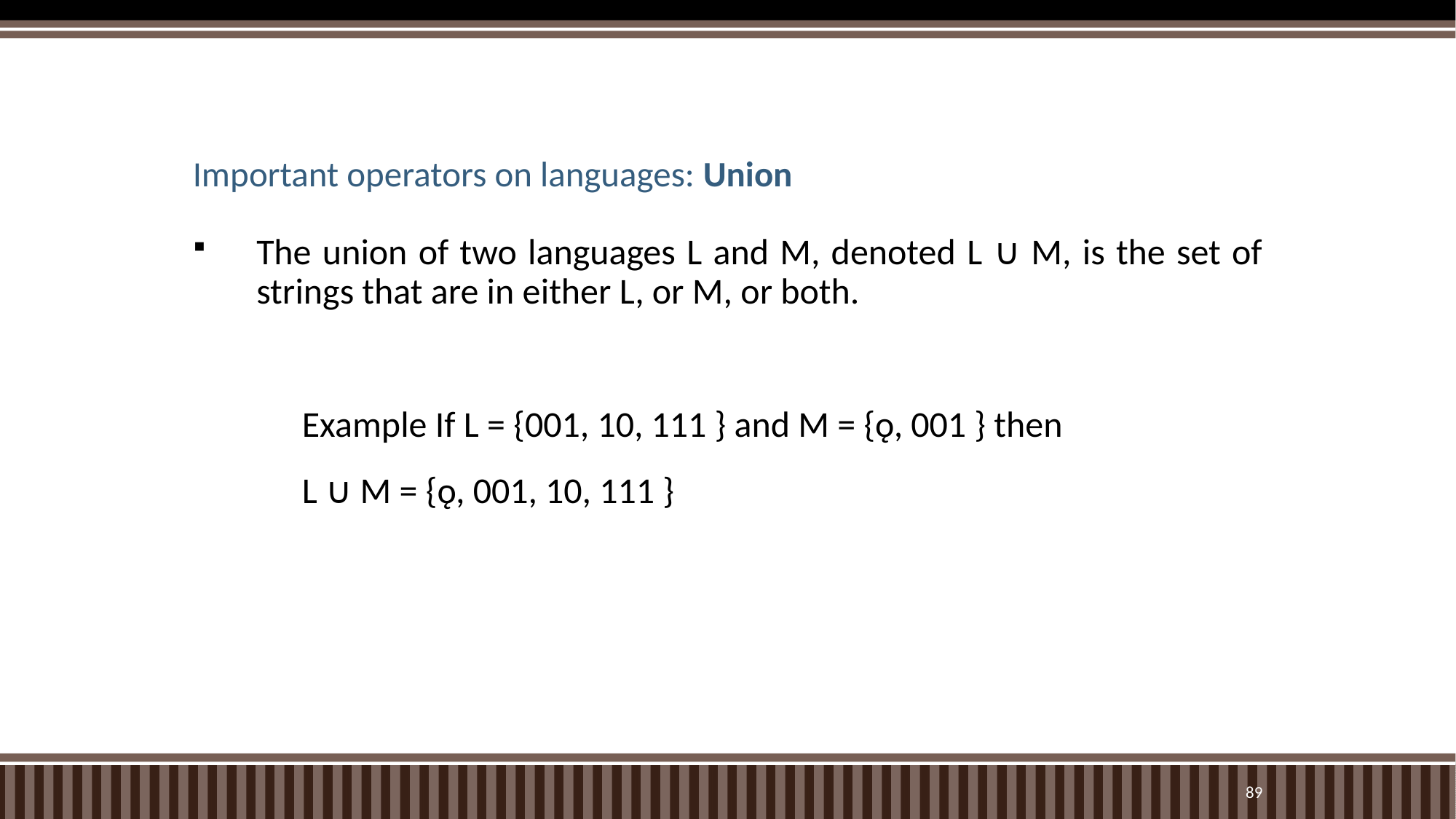

# Important operators on languages: Union
The union of two languages L and M, denoted L ∪ M, is the set of strings that are in either L, or M, or both.

	Example If L = {001, 10, 111 } and M = {ǫ, 001 } then
	L ∪ M = {ǫ, 001, 10, 111 }
89